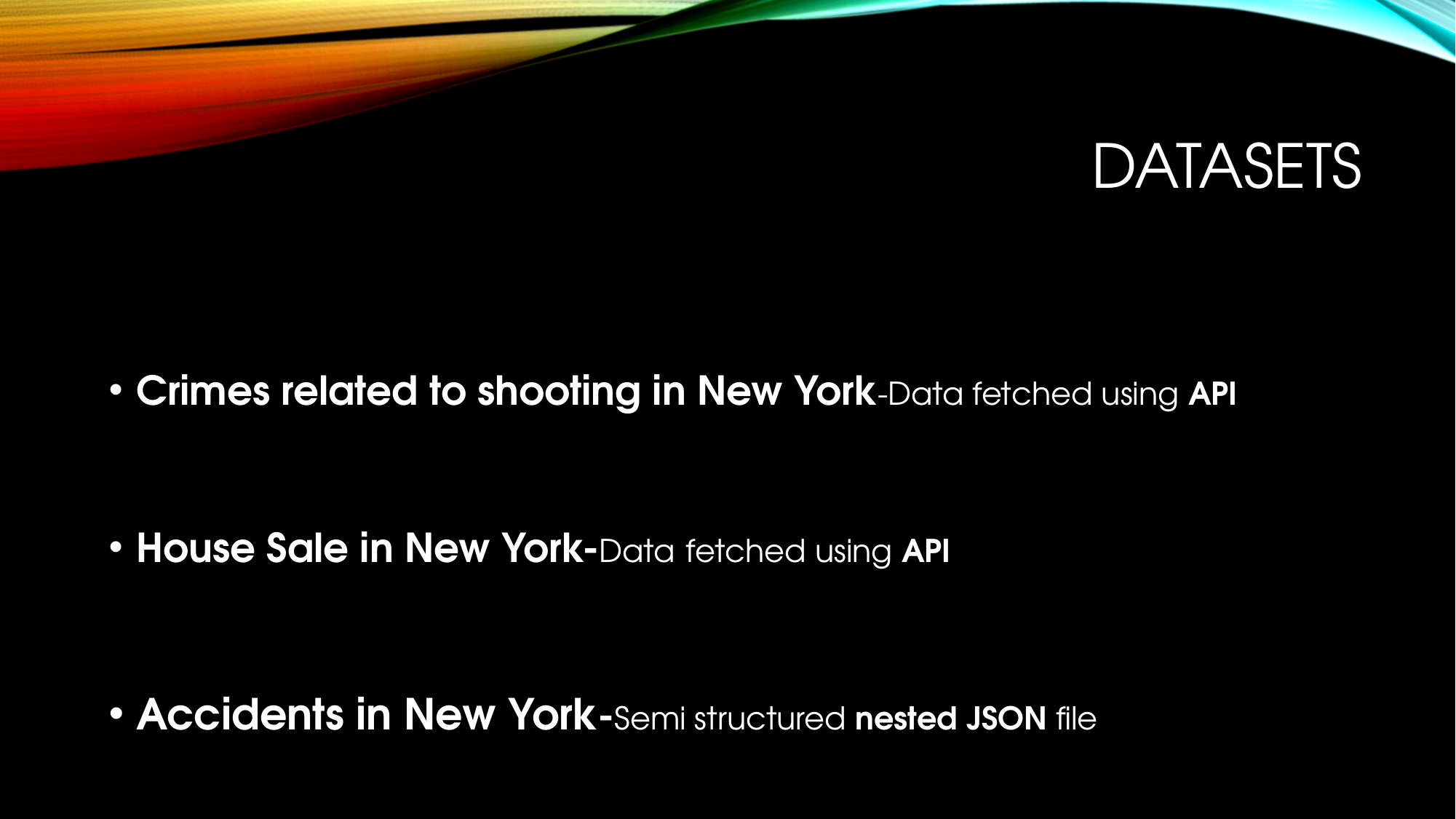

# dATASETS
Crimes related to shooting in New York-Data fetched using API
House Sale in New York-Data fetched using API
Accidents in New York-Semi structured nested JSON file